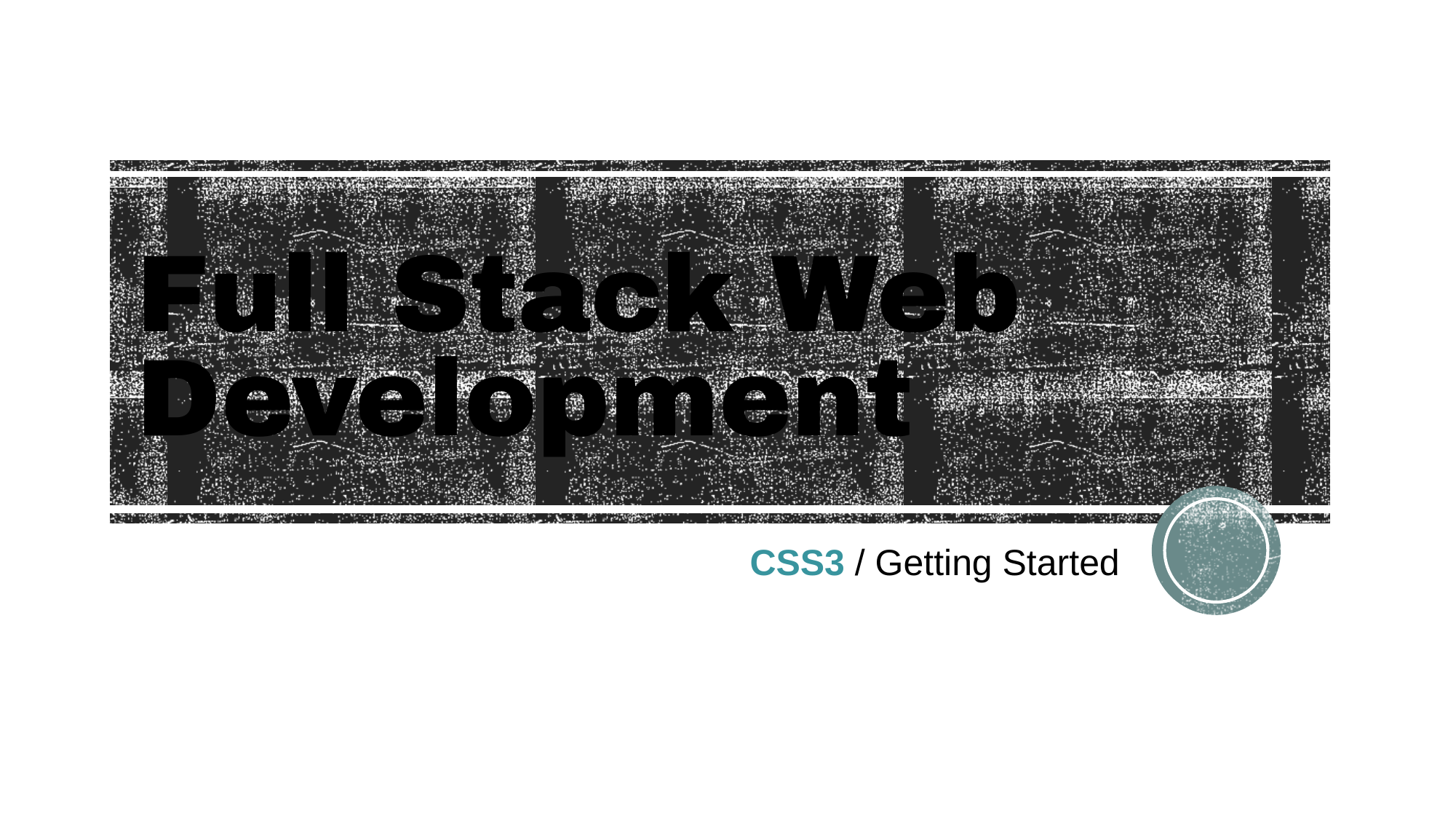

# Full Stack Web Development
CSS3 / Getting Started